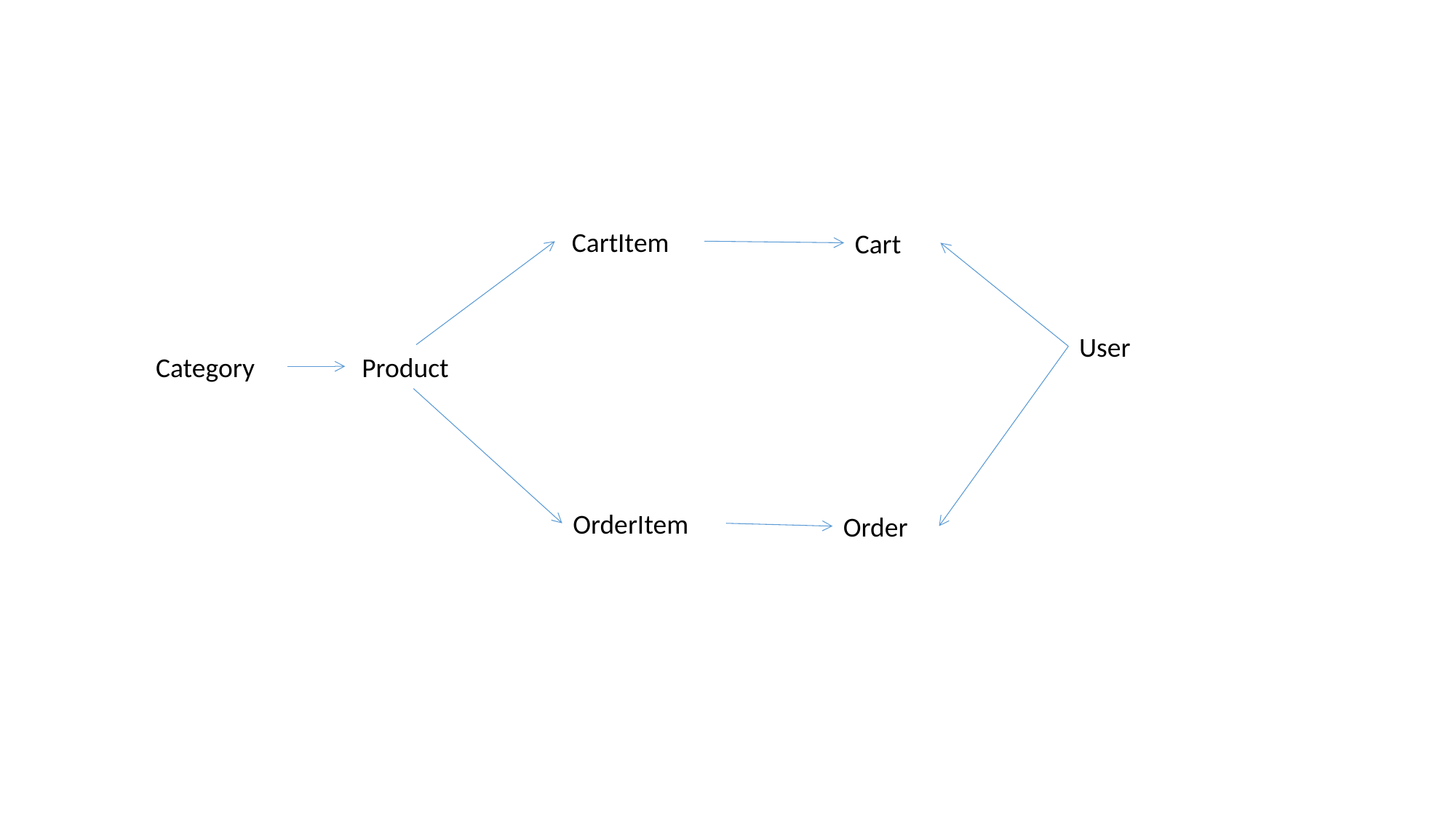

CartItem
Cart
User
Category
 Product
OrderItem
Order